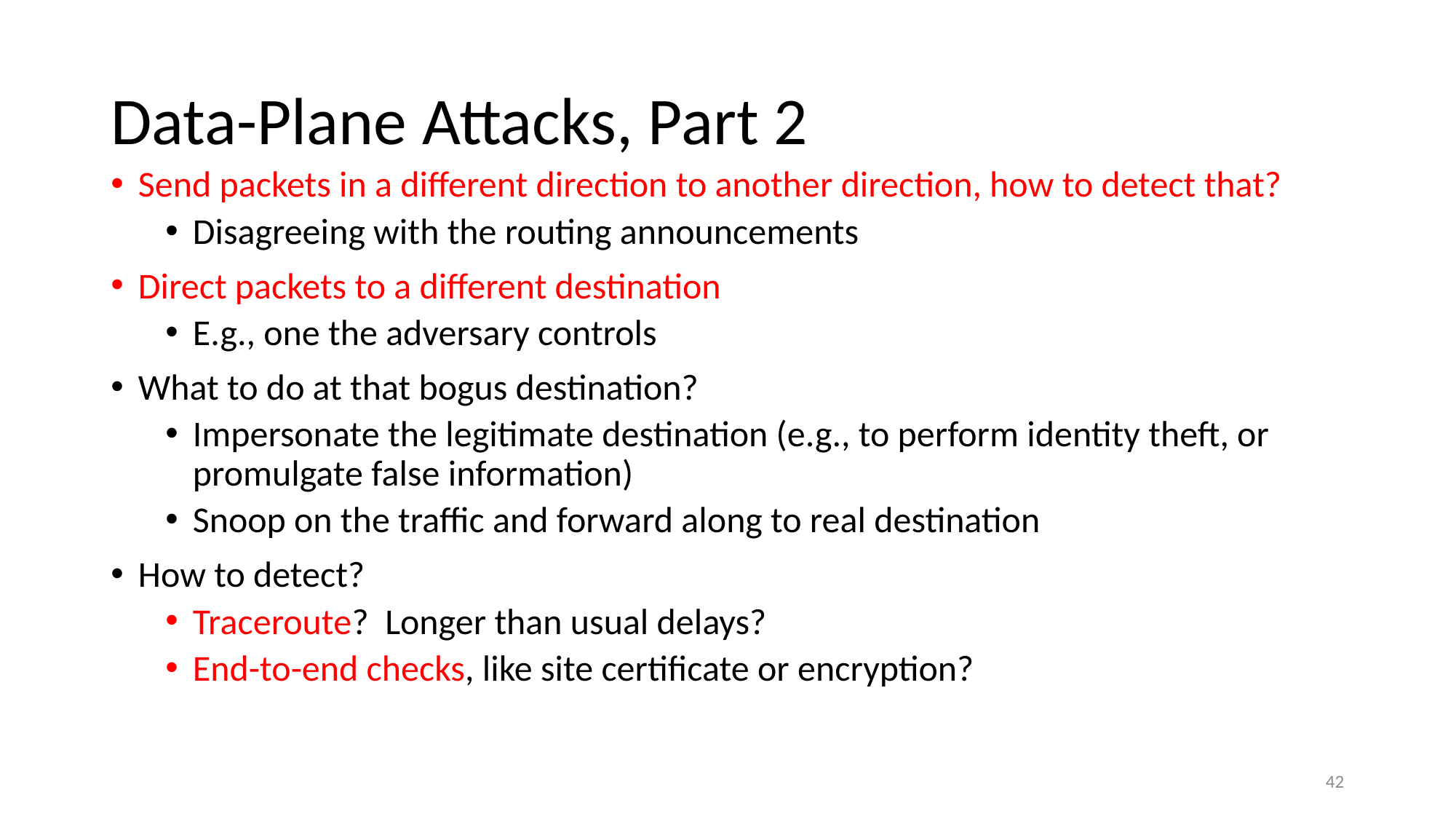

# Data-Plane Attacks, Part 2
Send packets in a different direction to another direction, how to detect that?
Disagreeing with the routing announcements
Direct packets to a different destination
E.g., one the adversary controls
What to do at that bogus destination?
Impersonate the legitimate destination (e.g., to perform identity theft, or promulgate false information)
Snoop on the traffic and forward along to real destination
How to detect?
Traceroute?  Longer than usual delays?
End-to-end checks, like site certificate or encryption?
42